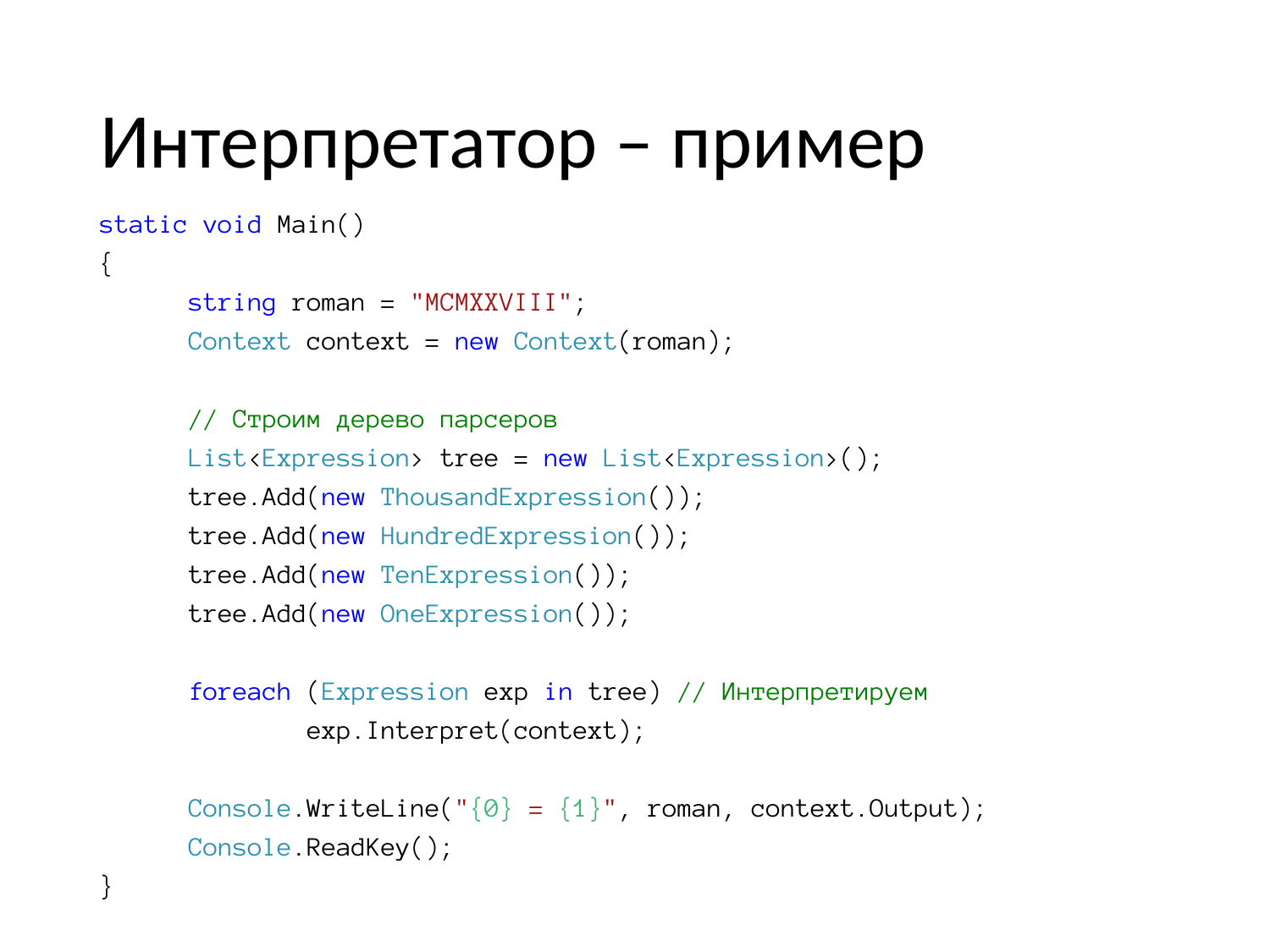

# Интерпретатор – пример
static void Main()
{
      string roman = "MCMXXVIII";
      Context context = new Context(roman);

      // Строим дерево парсеров
      List<Expression> tree = new List<Expression>();
      tree.Add(new ThousandExpression());
      tree.Add(new HundredExpression());
      tree.Add(new TenExpression());
      tree.Add(new OneExpression());

      foreach (Expression exp in tree) // Интерпретируем
              exp.Interpret(context);

      Console.WriteLine("{0} = {1}", roman, context.Output);
      Console.ReadKey();
}